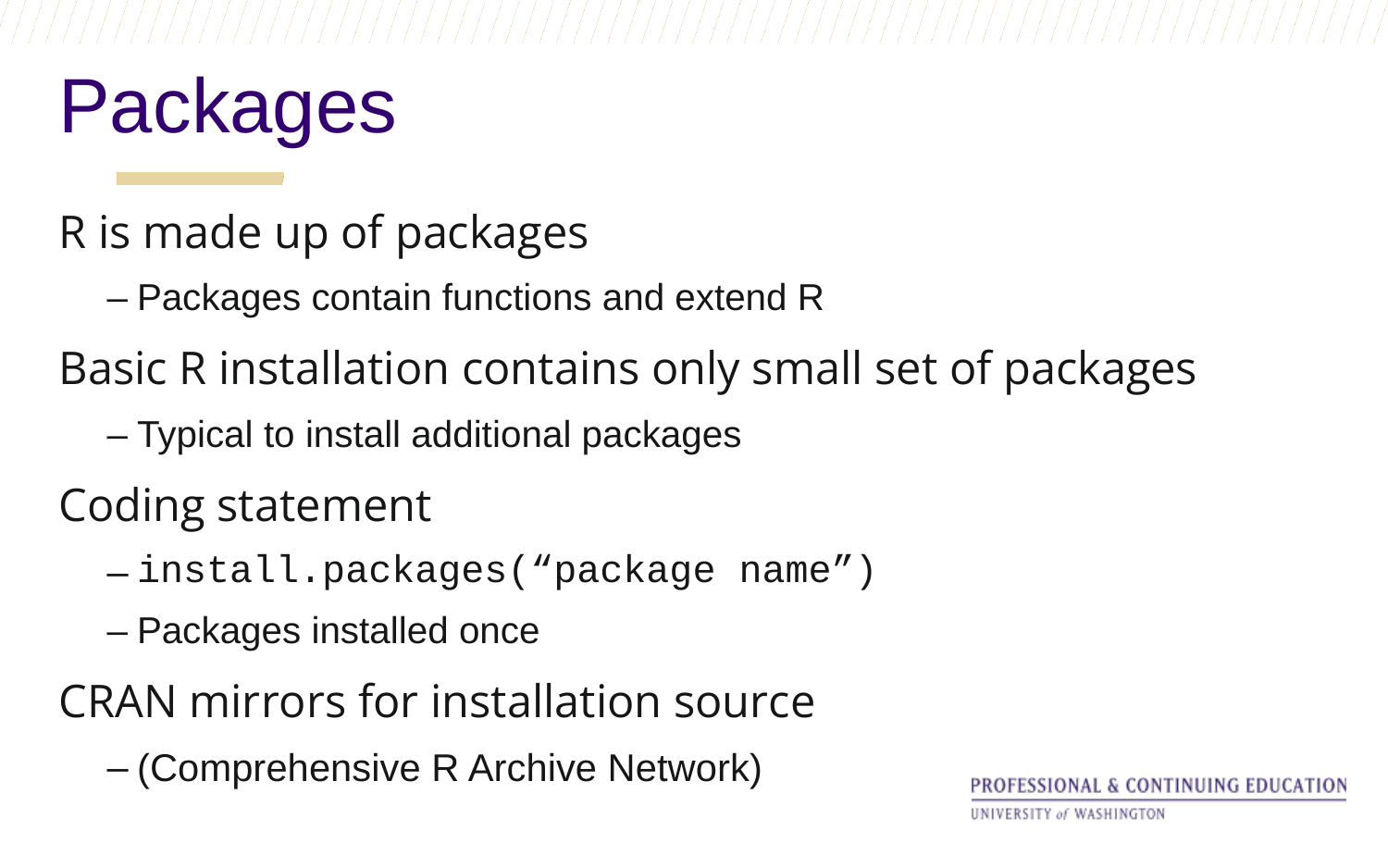

Packages
R is made up of packages
Packages contain functions and extend R
Basic R installation contains only small set of packages
Typical to install additional packages
Coding statement
install.packages(“package name”)
Packages installed once
CRAN mirrors for installation source
(Comprehensive R Archive Network)